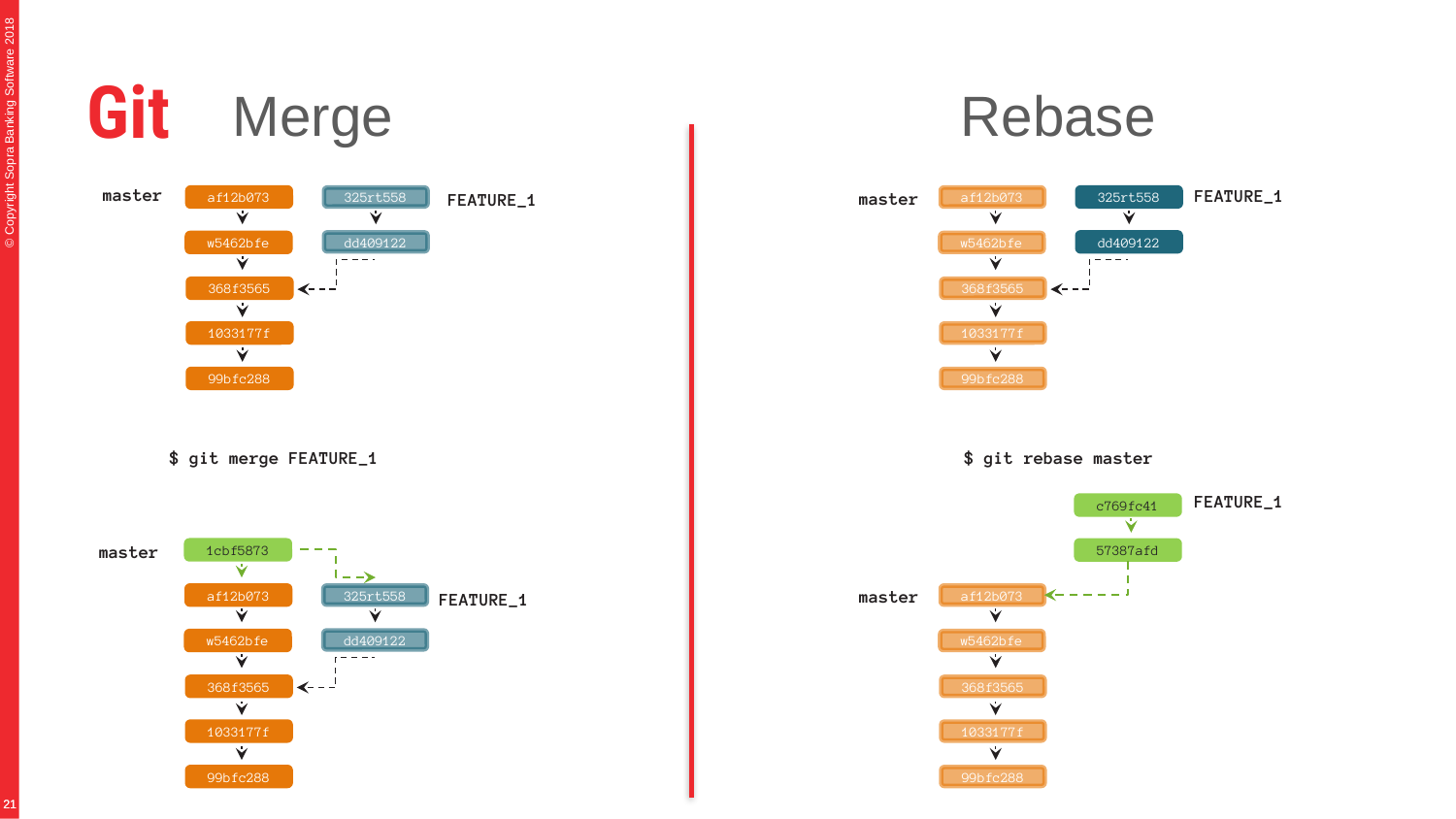

# Git
	Merge 			 	Rebase
master
FEATURE_1
master
FEATURE_1
af12b073
325rt558
af12b073
325rt558
dd409122
dd409122
w5462bfe
w5462bfe
368f3565
368f3565
1033177f
1033177f
99bfc288
99bfc288
$ git merge FEATURE_1
$ git rebase master
FEATURE_1
c769fc41
master
1cbf5873
57387afd
master
af12b073
325rt558
af12b073
FEATURE_1
dd409122
w5462bfe
w5462bfe
368f3565
368f3565
1033177f
1033177f
99bfc288
99bfc288